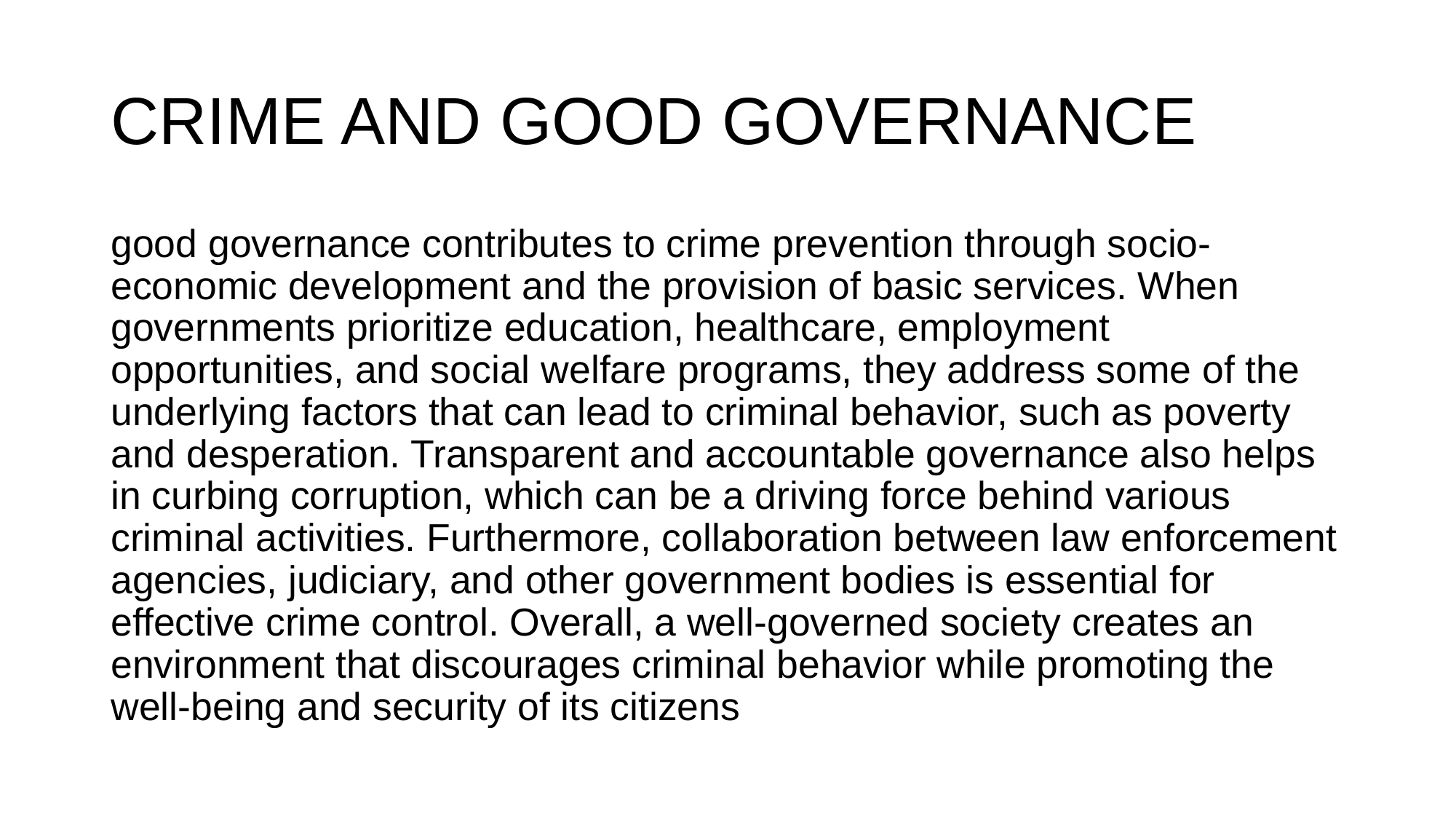

# CRIME AND GOOD GOVERNANCE
good governance contributes to crime prevention through socio-economic development and the provision of basic services. When governments prioritize education, healthcare, employment opportunities, and social welfare programs, they address some of the underlying factors that can lead to criminal behavior, such as poverty and desperation. Transparent and accountable governance also helps in curbing corruption, which can be a driving force behind various criminal activities. Furthermore, collaboration between law enforcement agencies, judiciary, and other government bodies is essential for effective crime control. Overall, a well-governed society creates an environment that discourages criminal behavior while promoting the well-being and security of its citizens